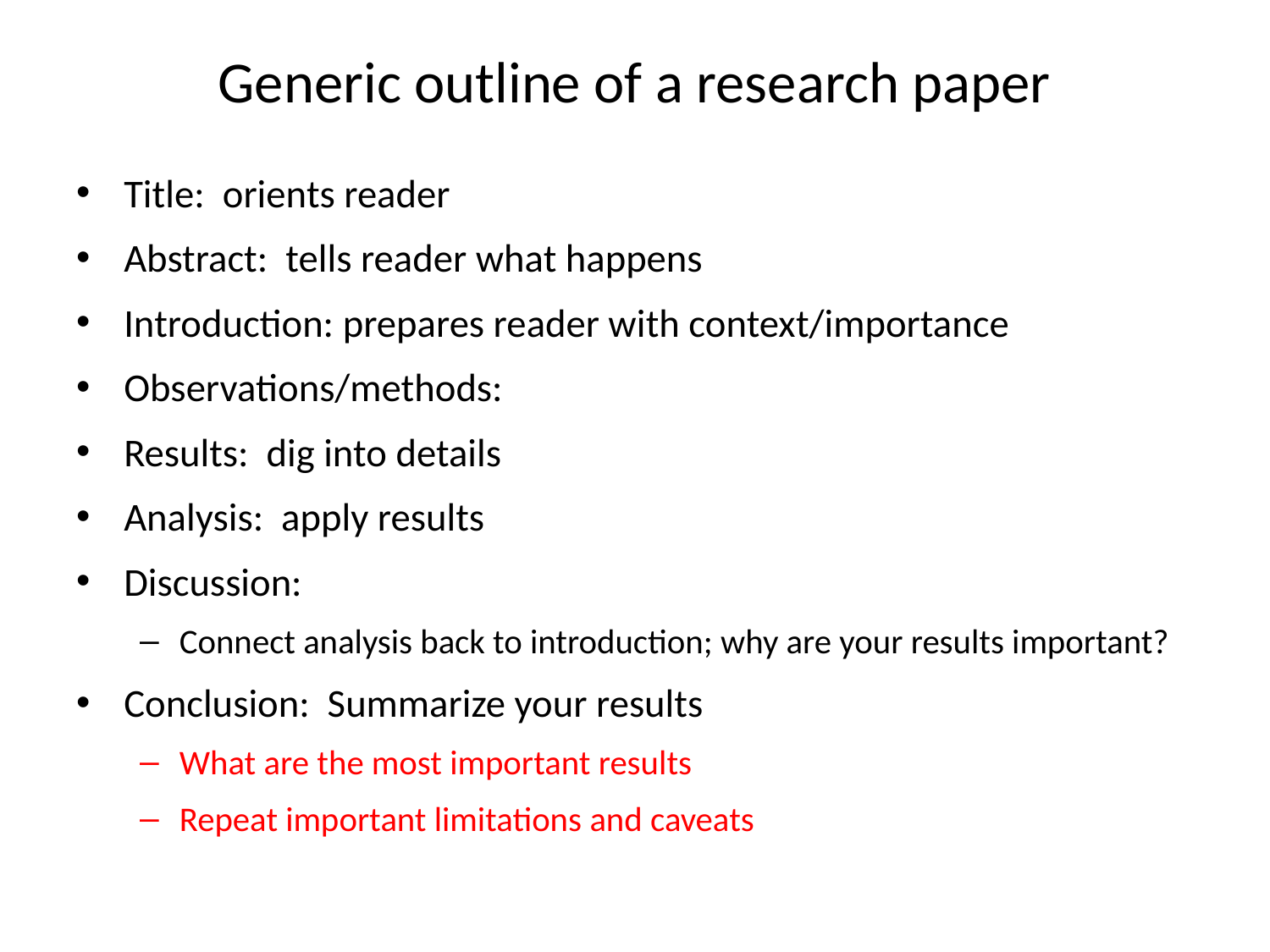

# Generic outline of a research paper
Title:  orients reader
Abstract:  tells reader what happens
Introduction: prepares reader with context/importance
Observations/methods:
Results:  dig into details
Analysis:  apply results
Discussion:
Connect analysis back to introduction; why are your results important?
Conclusion:  Summarize your results
What are the most important results
Repeat important limitations and caveats